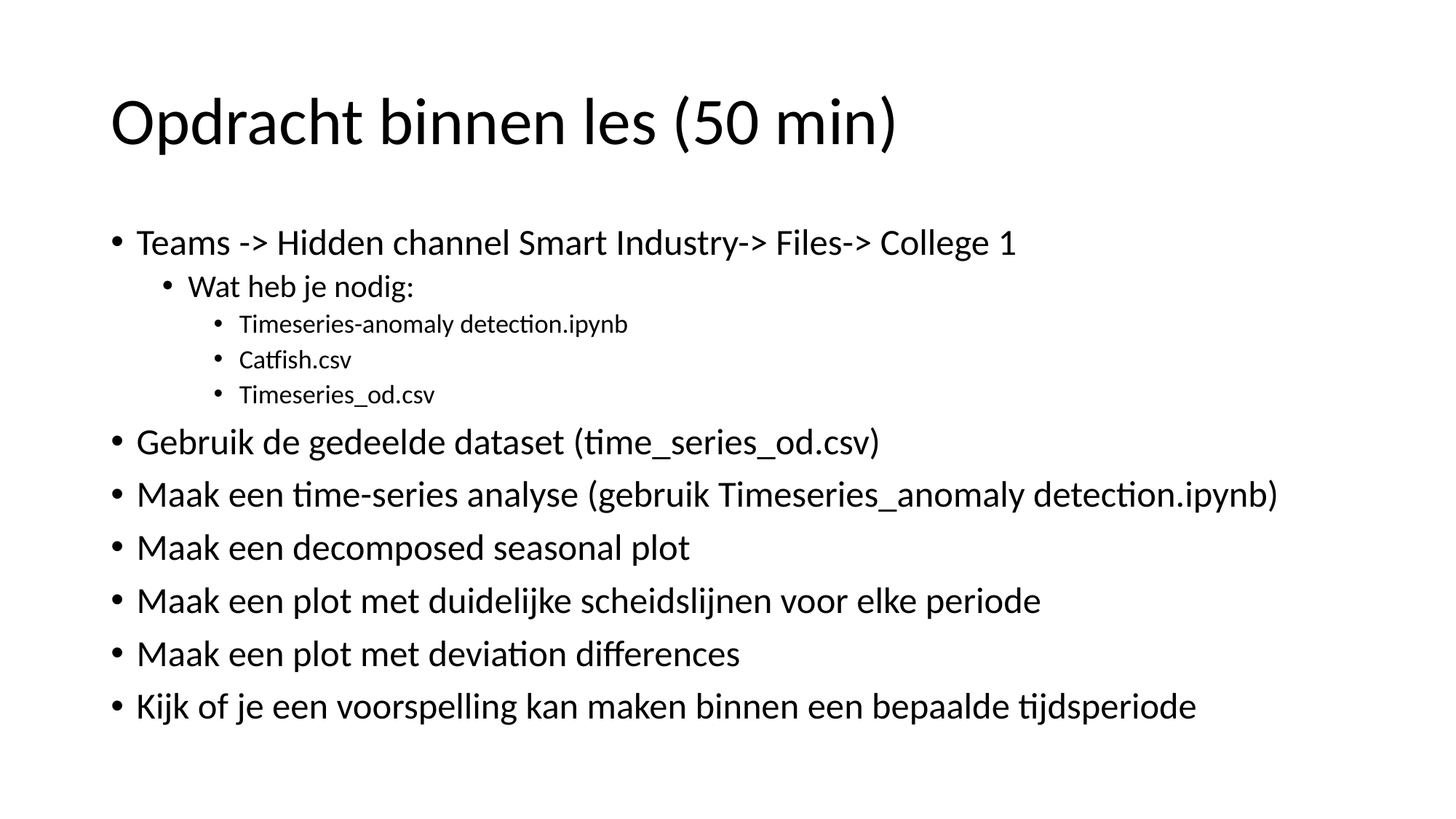

# Opdracht binnen les (50 min)
Teams -> Hidden channel Smart Industry-> Files-> College 1
Wat heb je nodig:
Timeseries-anomaly detection.ipynb
Catfish.csv
Timeseries_od.csv
Gebruik de gedeelde dataset (time_series_od.csv)
Maak een time-series analyse (gebruik Timeseries_anomaly detection.ipynb)
Maak een decomposed seasonal plot
Maak een plot met duidelijke scheidslijnen voor elke periode
Maak een plot met deviation differences
Kijk of je een voorspelling kan maken binnen een bepaalde tijdsperiode